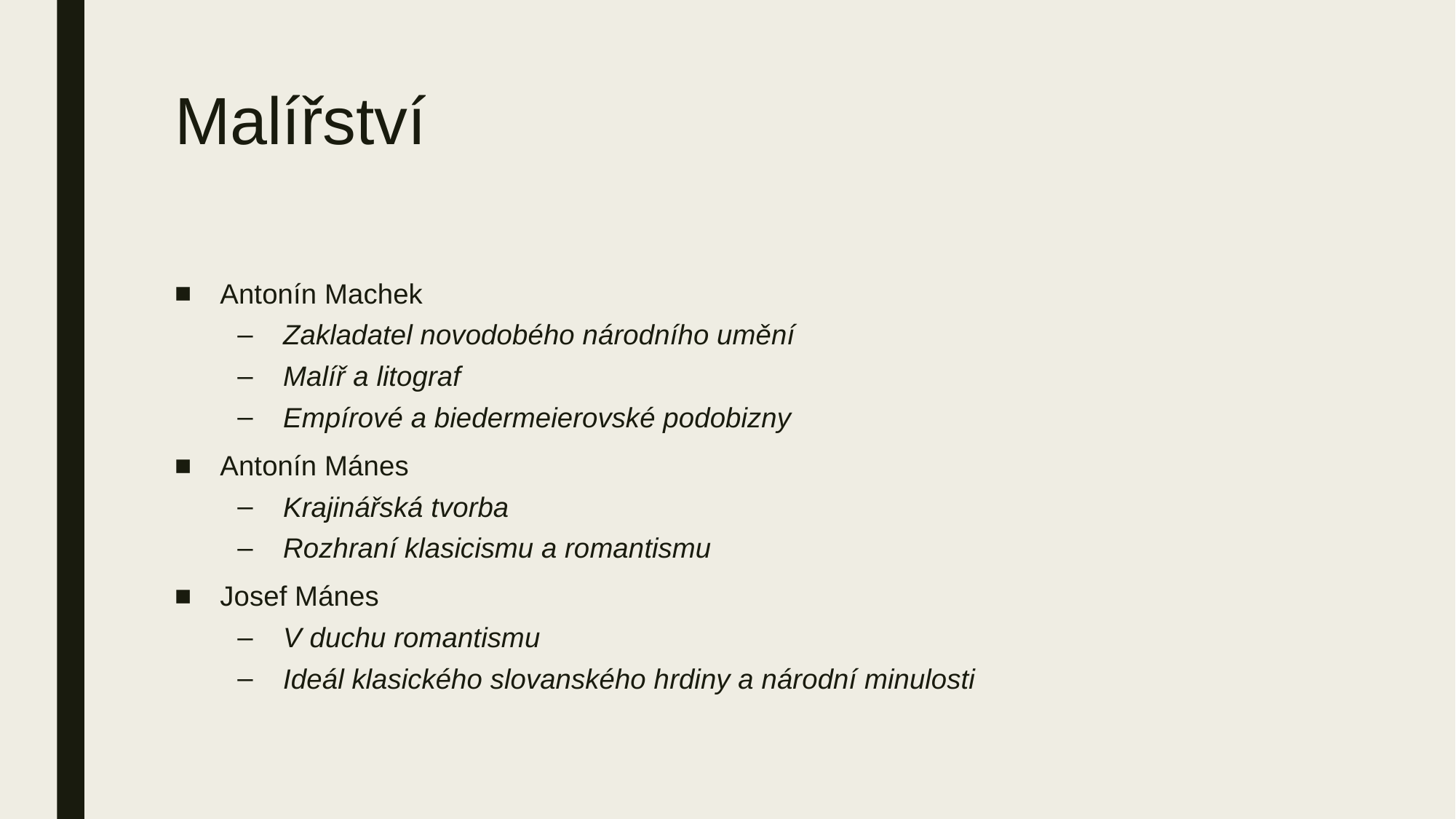

# Malířství
Antonín Machek
Zakladatel novodobého národního umění
Malíř a litograf
Empírové a biedermeierovské podobizny
Antonín Mánes
Krajinářská tvorba
Rozhraní klasicismu a romantismu
Josef Mánes
V duchu romantismu
Ideál klasického slovanského hrdiny a národní minulosti